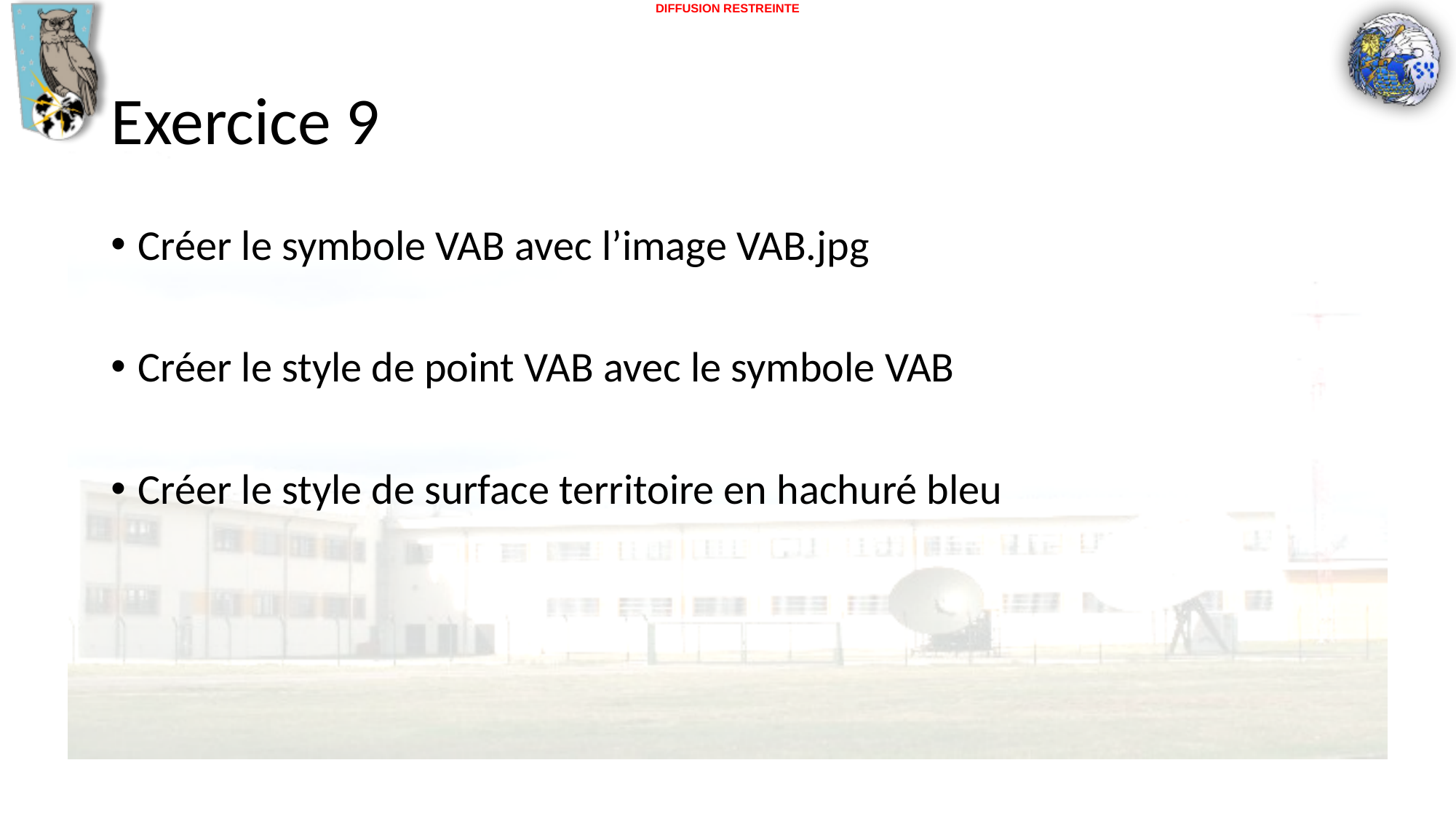

# Exercice 9
Créer le symbole VAB avec l’image VAB.jpg

Créer le style de point VAB avec le symbole VAB

Créer le style de surface territoire en hachuré bleu